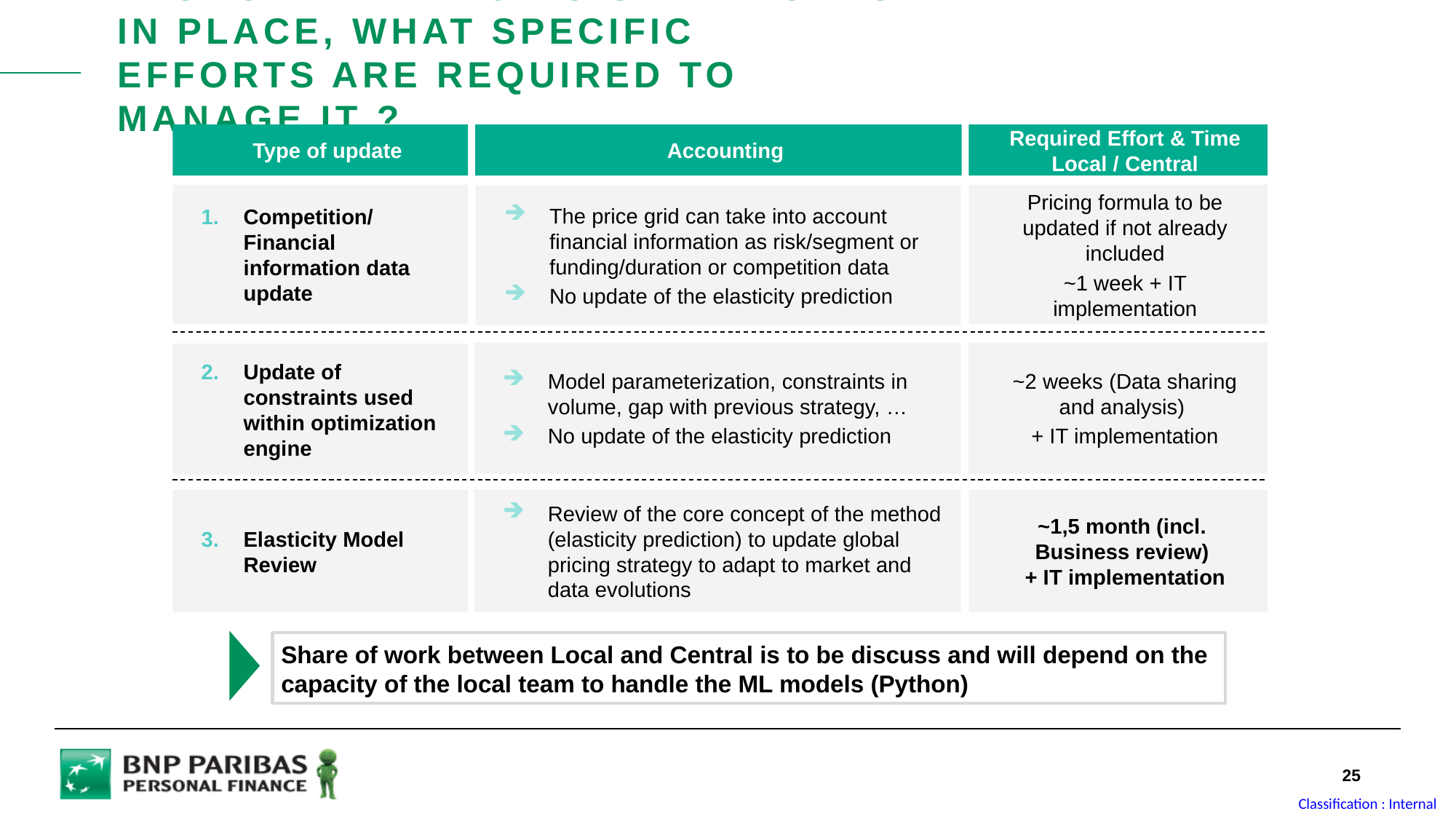

4. Once the pricing strategy is in place, what specific efforts are required to manage it ?
Accounting
Type of update
Required Effort & Time Local / Central
Competition/ Financial information data update
Pricing formula to be updated if not already included
~1 week + IT implementation
The price grid can take into account financial information as risk/segment or funding/duration or competition data
No update of the elasticity prediction
Model parameterization, constraints in volume, gap with previous strategy, …
No update of the elasticity prediction
~2 weeks (Data sharing and analysis)
+ IT implementation
Update of constraints used within optimization engine
Elasticity Model Review
Review of the core concept of the method (elasticity prediction) to update global pricing strategy to adapt to market and data evolutions
~1,5 month (incl.
Business review)
+ IT implementation
Share of work between Local and Central is to be discuss and will depend on the capacity of the local team to handle the ML models (Python)

25